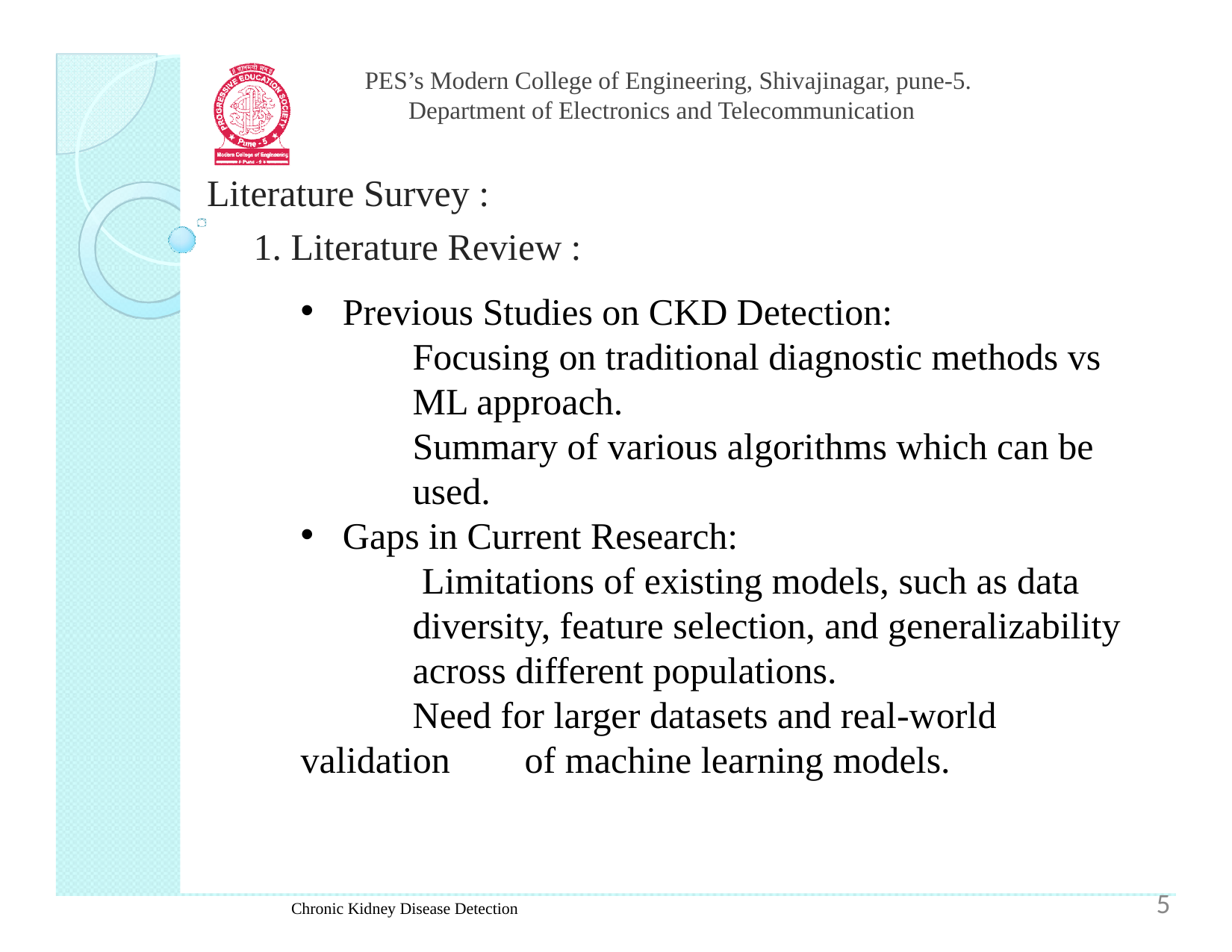

PES’s Modern College of Engineering, Shivajinagar, pune-5.
Department of Electronics and Telecommunication

Literature Survey :
     1. Literature Review :
Previous Studies on CKD Detection:
	Focusing on traditional diagnostic methods vs 	ML approach.
	Summary of various algorithms which can be 	used.
Gaps in Current Research:
	 Limitations of existing models, such as data 	diversity, feature selection, and generalizability 	across different populations.
	Need for larger datasets and real-world validation 	of machine learning models.
5
Chronic Kidney Disease Detection